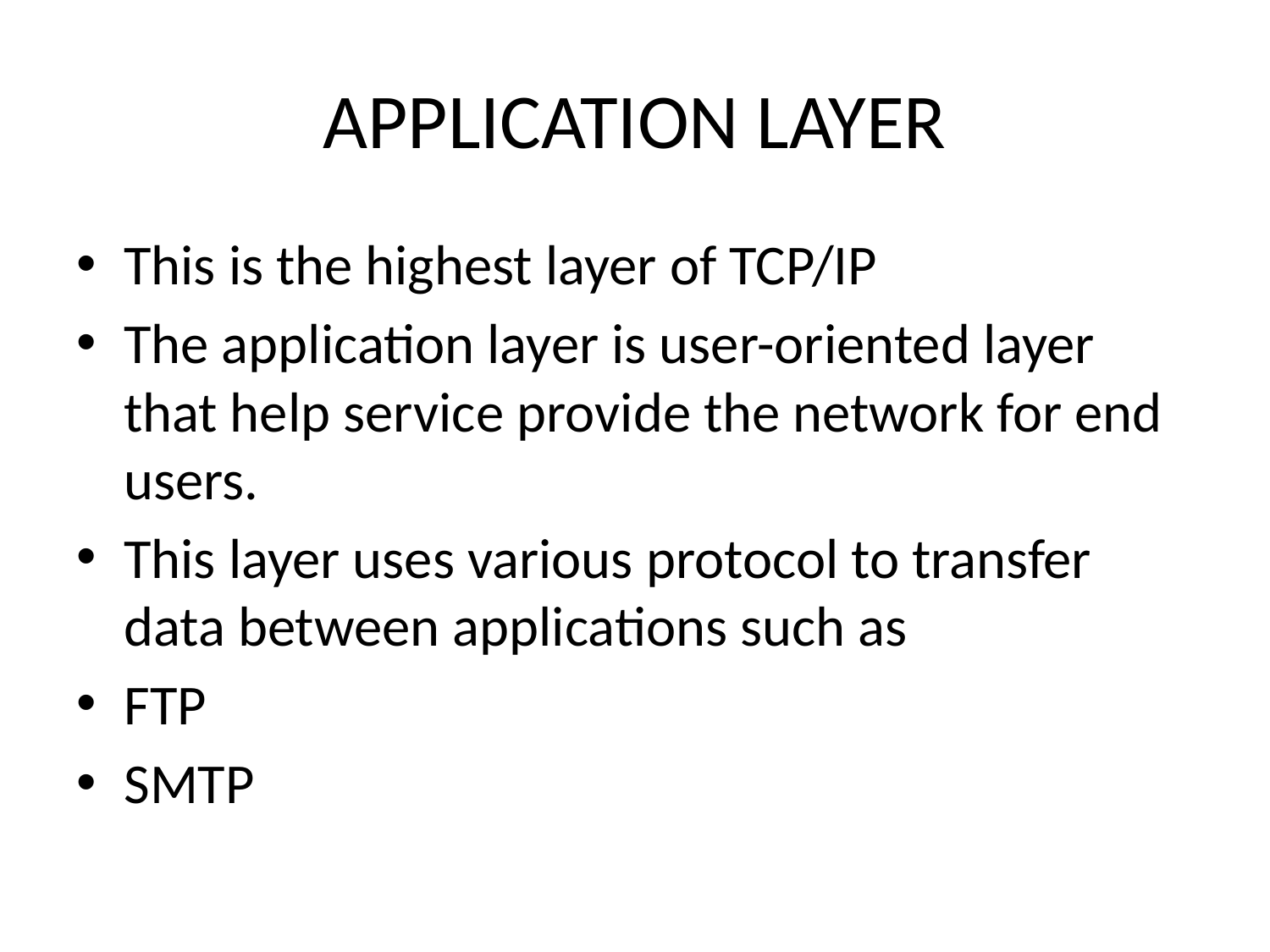

# APPLICATION LAYER
This is the highest layer of TCP/IP
The application layer is user-oriented layer that help service provide the network for end users.
This layer uses various protocol to transfer data between applications such as
FTP
SMTP